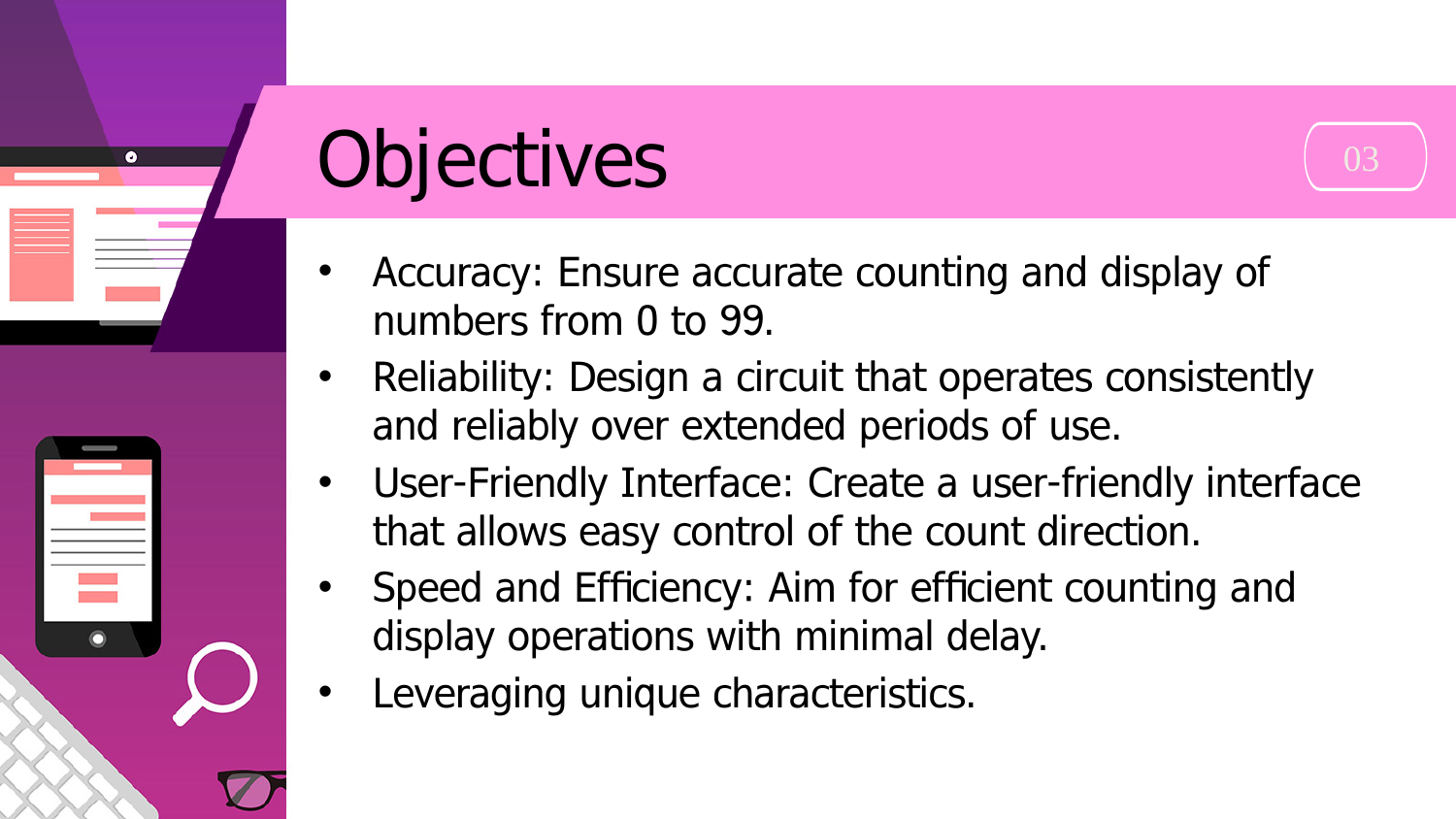

# Objectives
   03
Accuracy: Ensure accurate counting and display of numbers from 0 to 99.
Reliability: Design a circuit that operates consistently and reliably over extended periods of use.
User-Friendly Interface: Create a user-friendly interface that allows easy control of the count direction.
Speed and Efficiency: Aim for efficient counting and display operations with minimal delay.
Leveraging unique characteristics.